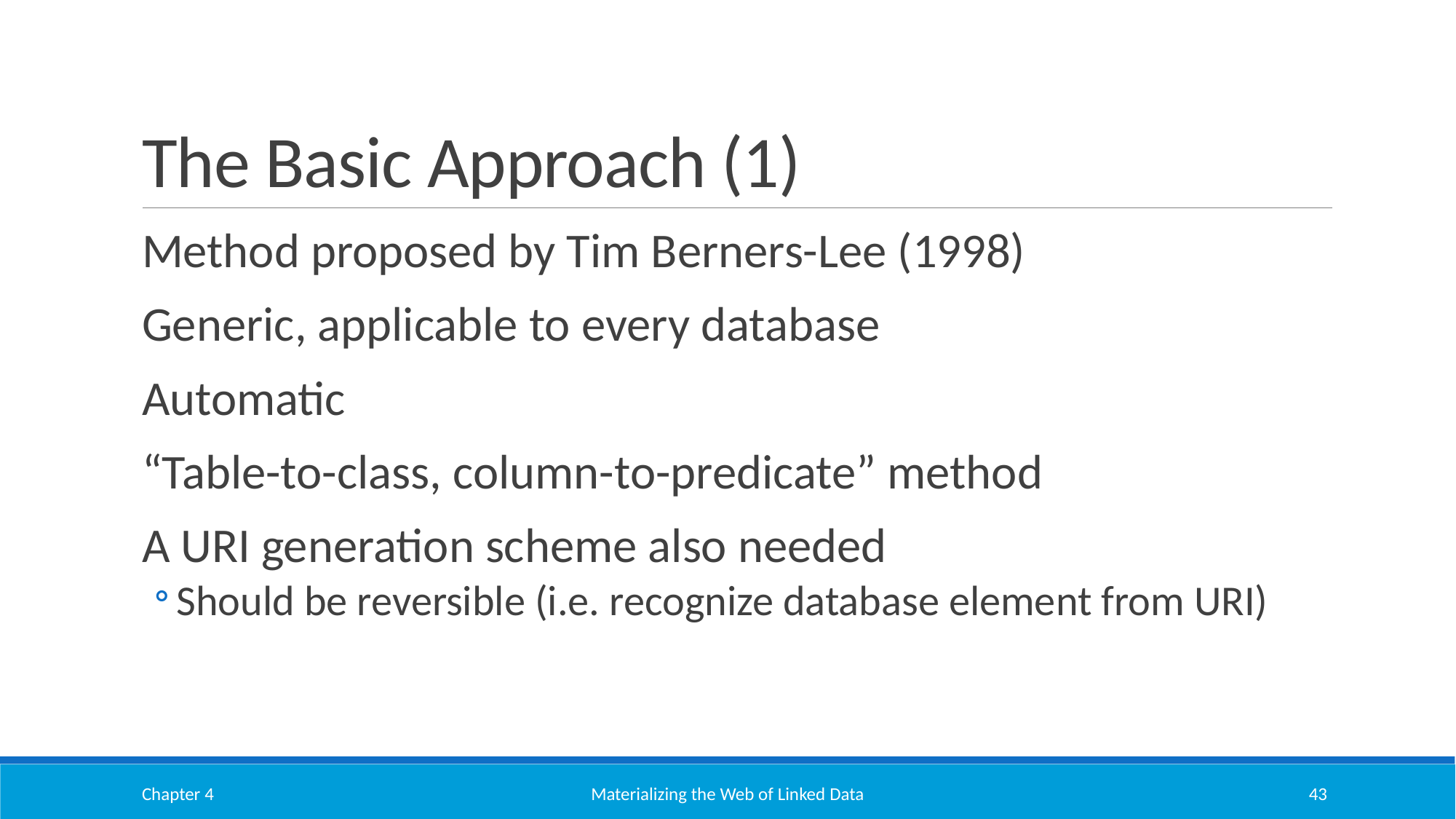

# The Basic Approach (1)
Method proposed by Tim Berners-Lee (1998)
Generic, applicable to every database
Automatic
“Table-to-class, column-to-predicate” method
A URI generation scheme also needed
Should be reversible (i.e. recognize database element from URI)
Chapter 4
Materializing the Web of Linked Data
43